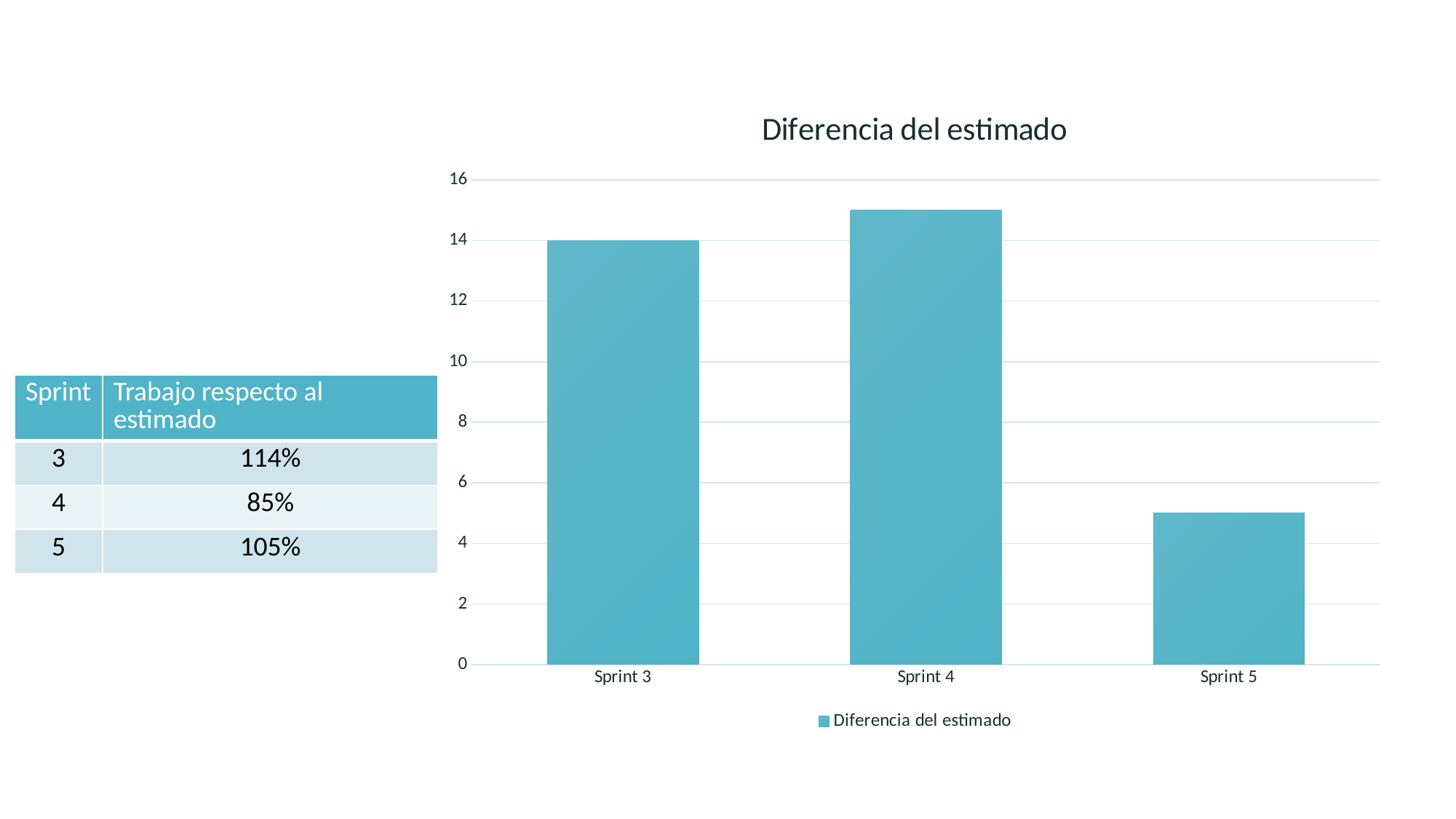

### Chart:

| Category | Diferencia del estimado |
|---|---|
| Sprint 3 | 14.0 |
| Sprint 4 | 15.0 |
| Sprint 5 | 5.0 |
| Sprint | Trabajo respecto al estimado |
| --- | --- |
| 3 | 114% |
| 4 | 85% |
| 5 | 105% |